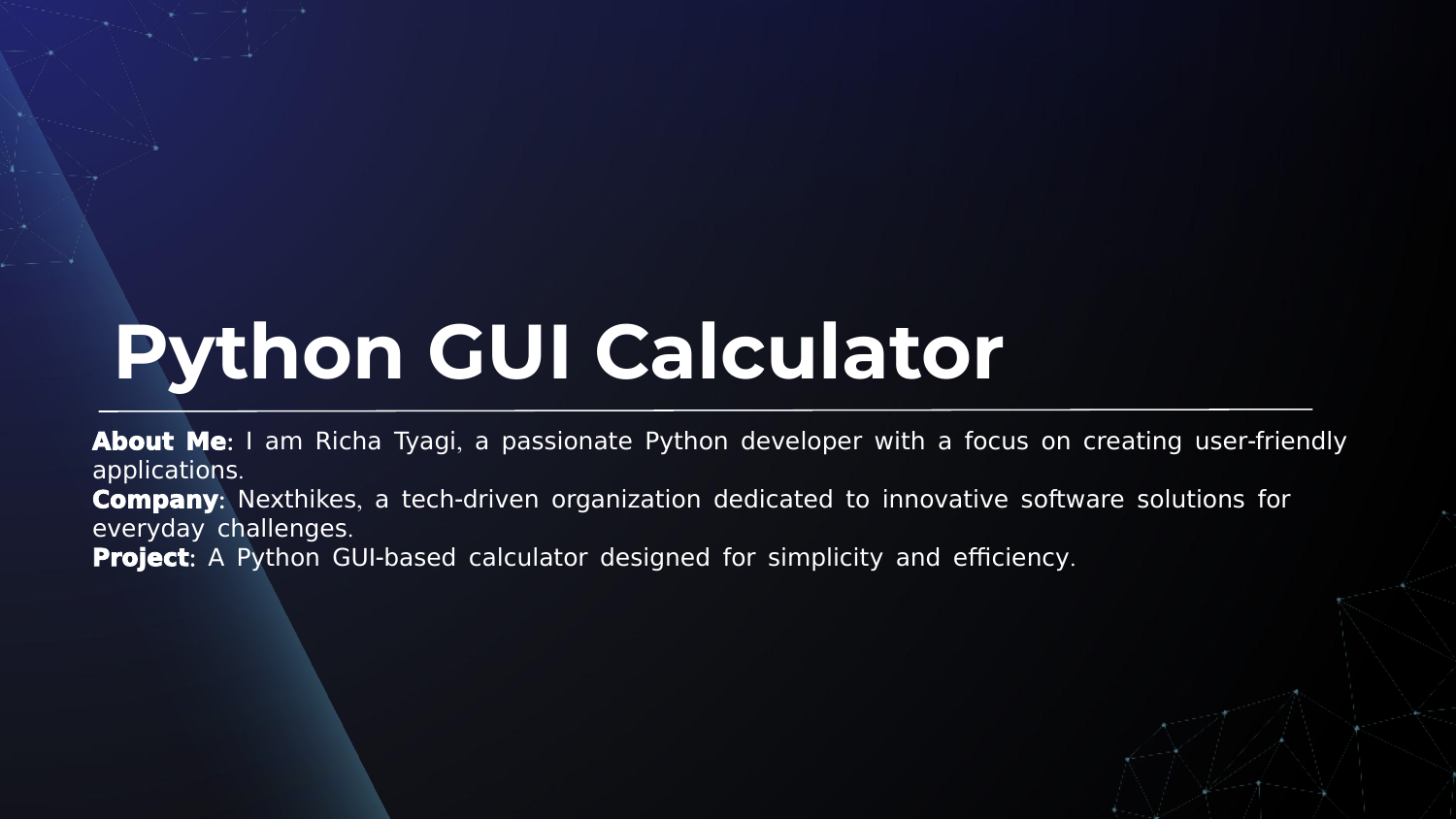

# Python GUI Calculator
About Me: I am Richa Tyagi, a passionate Python developer with a focus on creating user-friendly applications.
Company: Nexthikes, a tech-driven organization dedicated to innovative software solutions for everyday challenges.
Project: A Python GUI-based calculator designed for simplicity and efficiency.